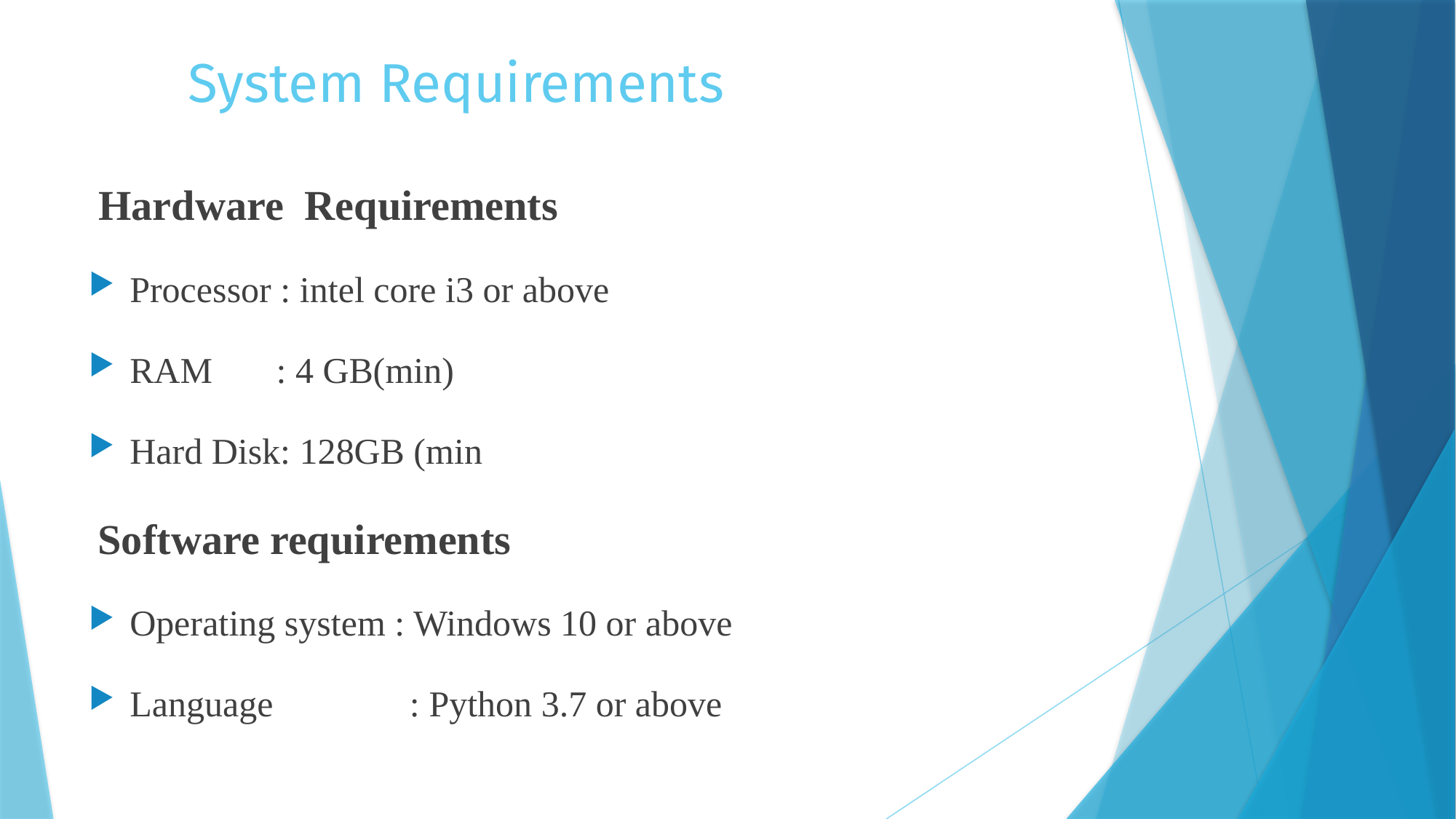

# System Requirements
 Hardware  Requirements
Processor : intel core i3 or above
RAM       : 4 GB(min)
Hard Disk: 128GB (min
 Software requirements
Operating system : Windows 10 or above
Language               : Python 3.7 or above